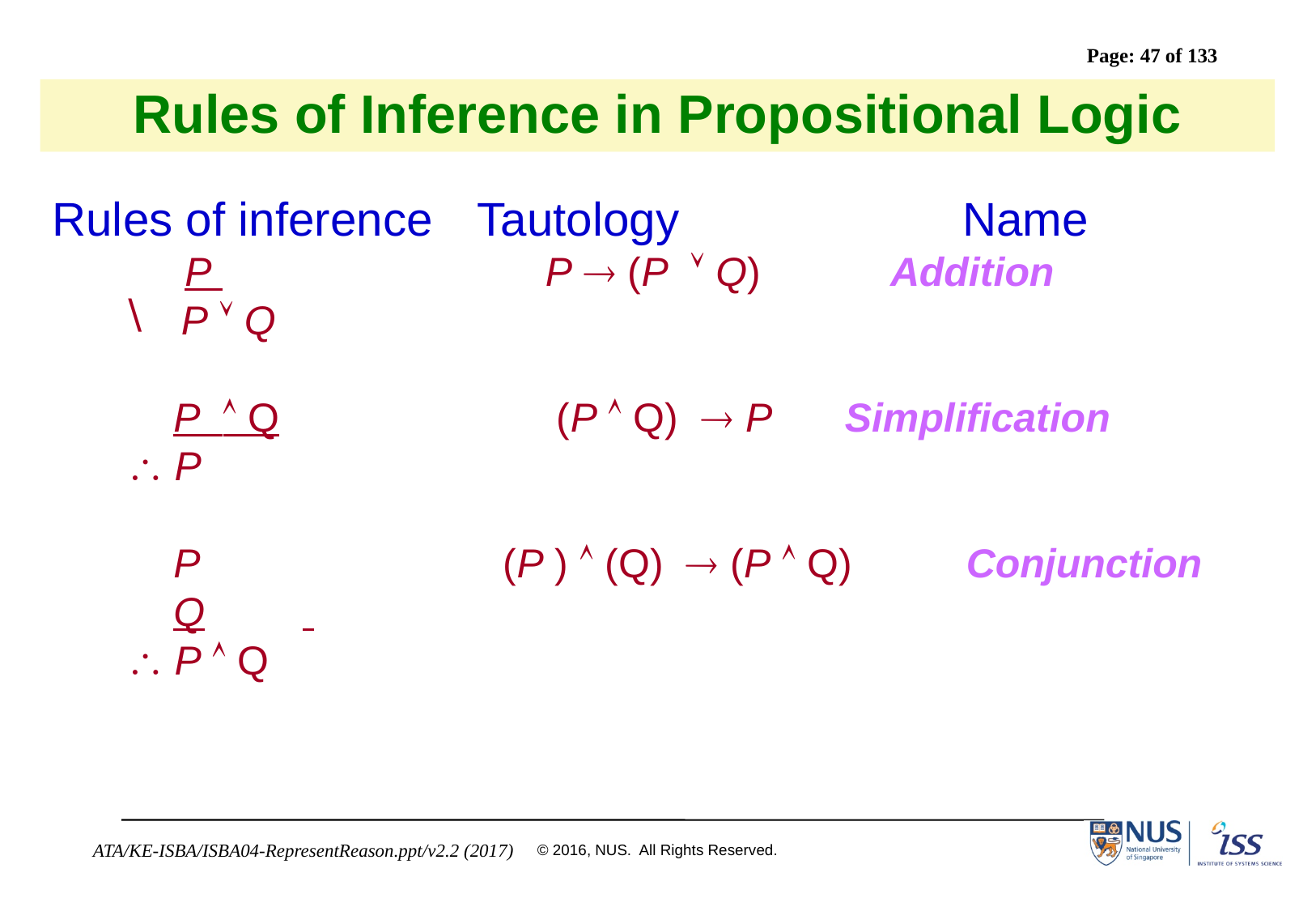

# Rules of Inference in Propositional Logic
Rules of inference	Tautology			Name
     P 			P → (P  ∨ Q) 	         Addition
P ∨ Q

    P  ∧ Q			 (P ∧ Q)  → P	     Simplification
∴ P

    P		       (P ) ∧ (Q)  → (P ∧ Q) 	     Conjunction
    Q
∴ P ∧ Q